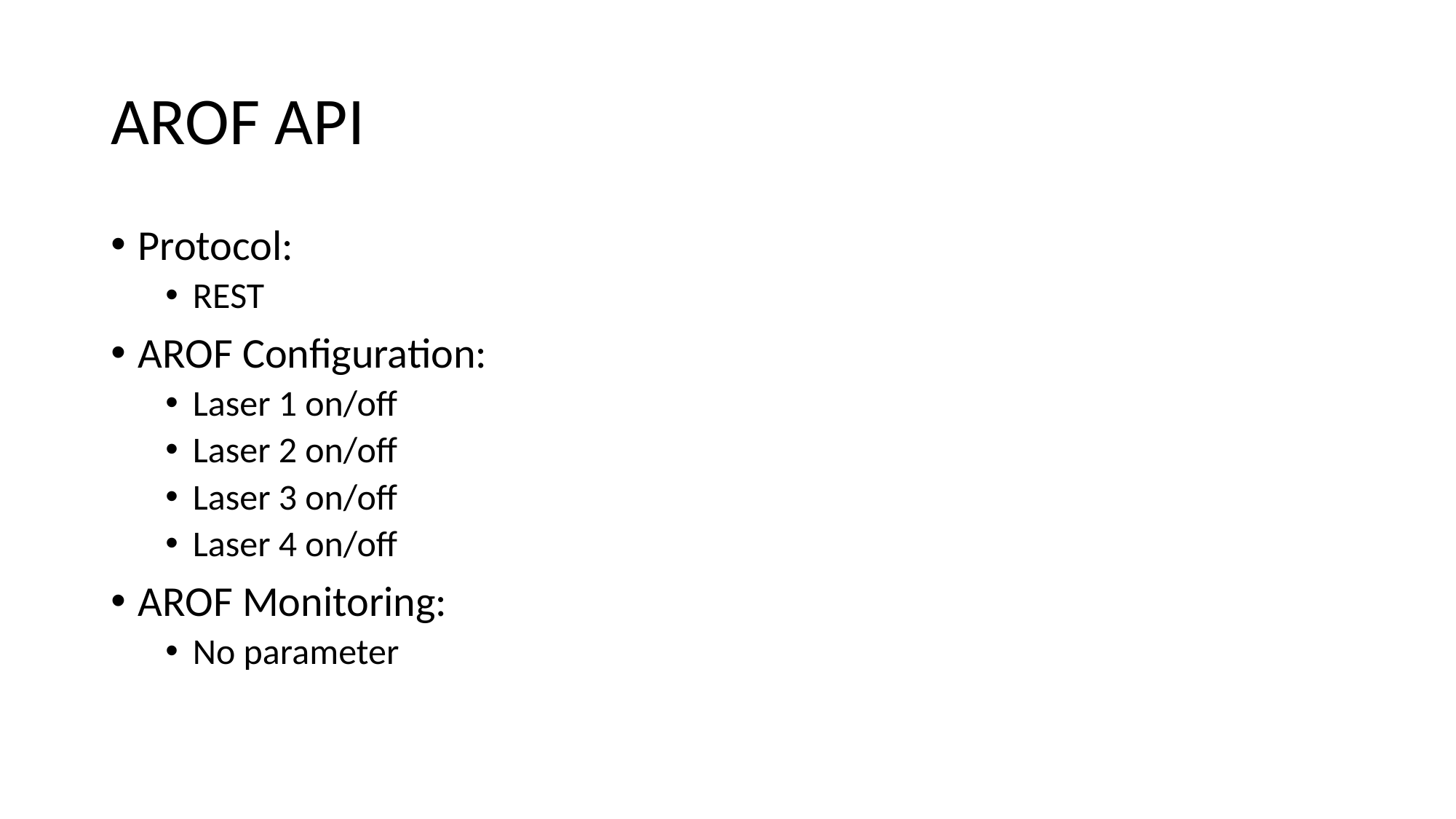

# AROF API
Protocol:
REST
AROF Configuration:
Laser 1 on/off
Laser 2 on/off
Laser 3 on/off
Laser 4 on/off
AROF Monitoring:
No parameter